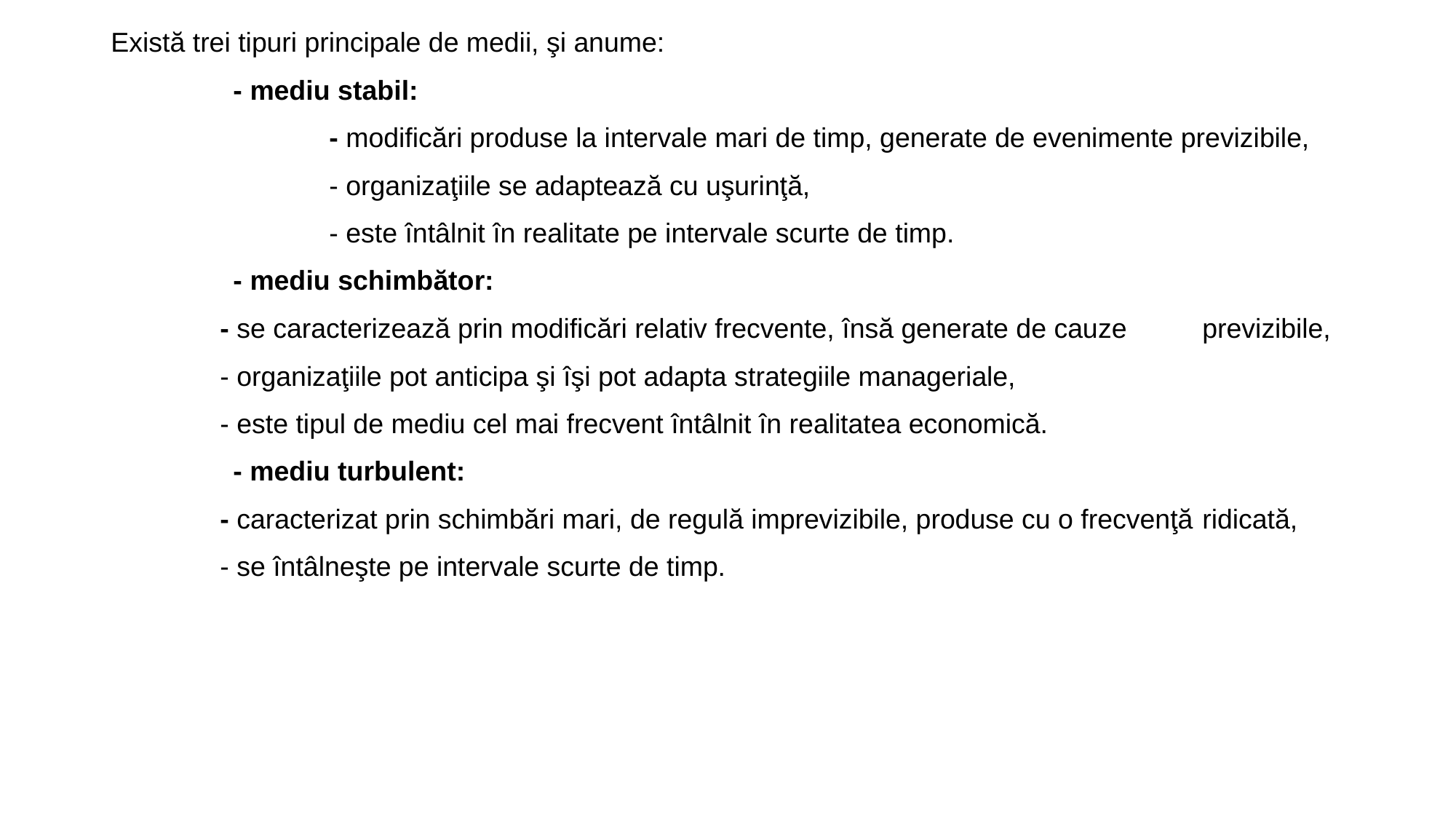

Există trei tipuri principale de medii, şi anume:
                - mediu stabil:
		- modificări produse la intervale mari de timp, generate de evenimente previzibile,
		- organizaţiile se adaptează cu uşurinţă,
		- este întâlnit în realitate pe intervale scurte de timp.
                - mediu schimbător:
	- se caracterizează prin modificări relativ frecvente, însă generate de cauze	previzibile,
	- organizaţiile pot anticipa şi îşi pot adapta strategiile manageriale,
	- este tipul de mediu cel mai frecvent întâlnit în realitatea economică.
                - mediu turbulent:
	- caracterizat prin schimbări mari, de regulă imprevizibile, produse cu o frecvenţă 	ridicată,
	- se întâlneşte pe intervale scurte de timp.